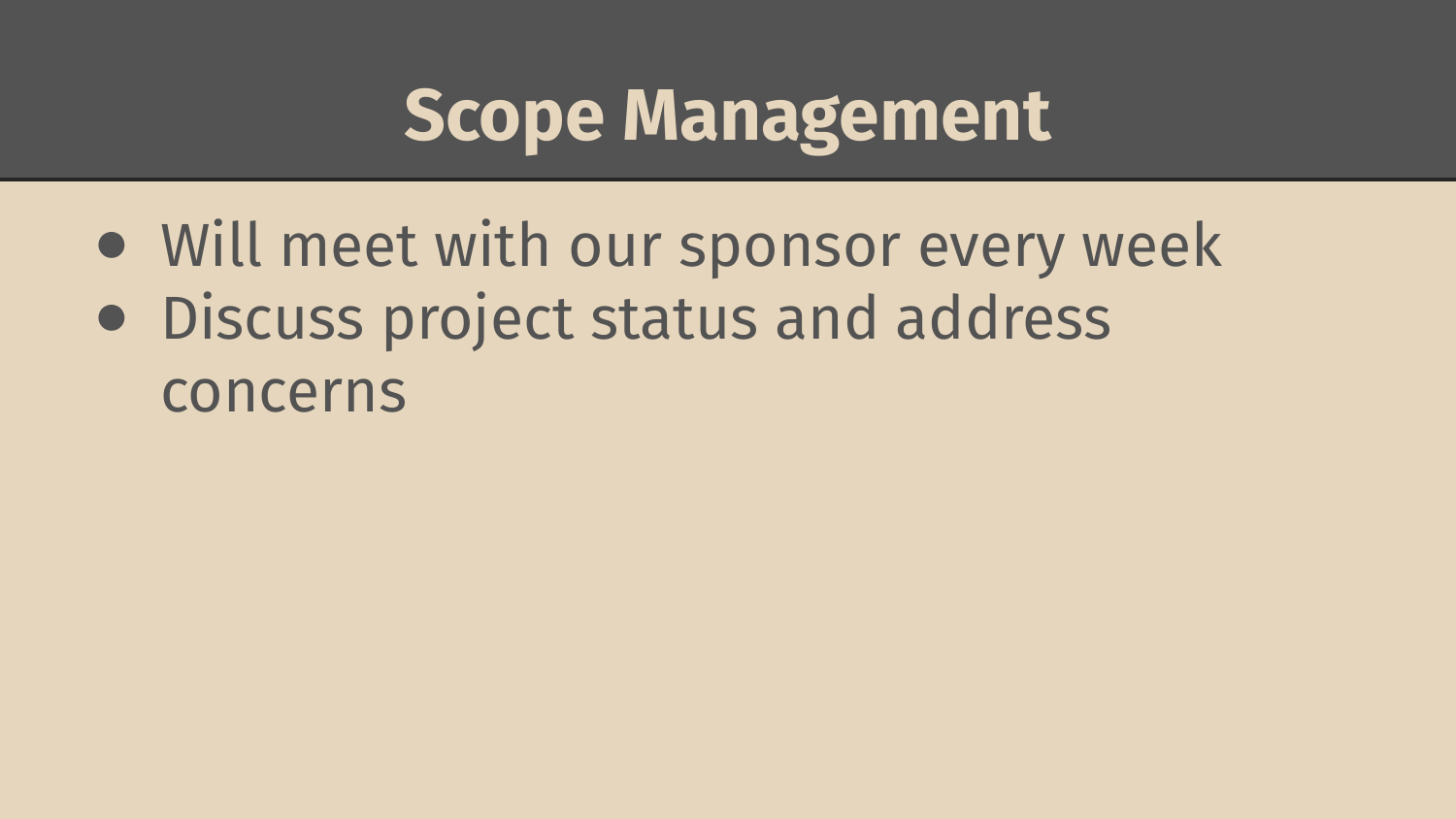

# Scope Management
Will meet with our sponsor every week
Discuss project status and address concerns